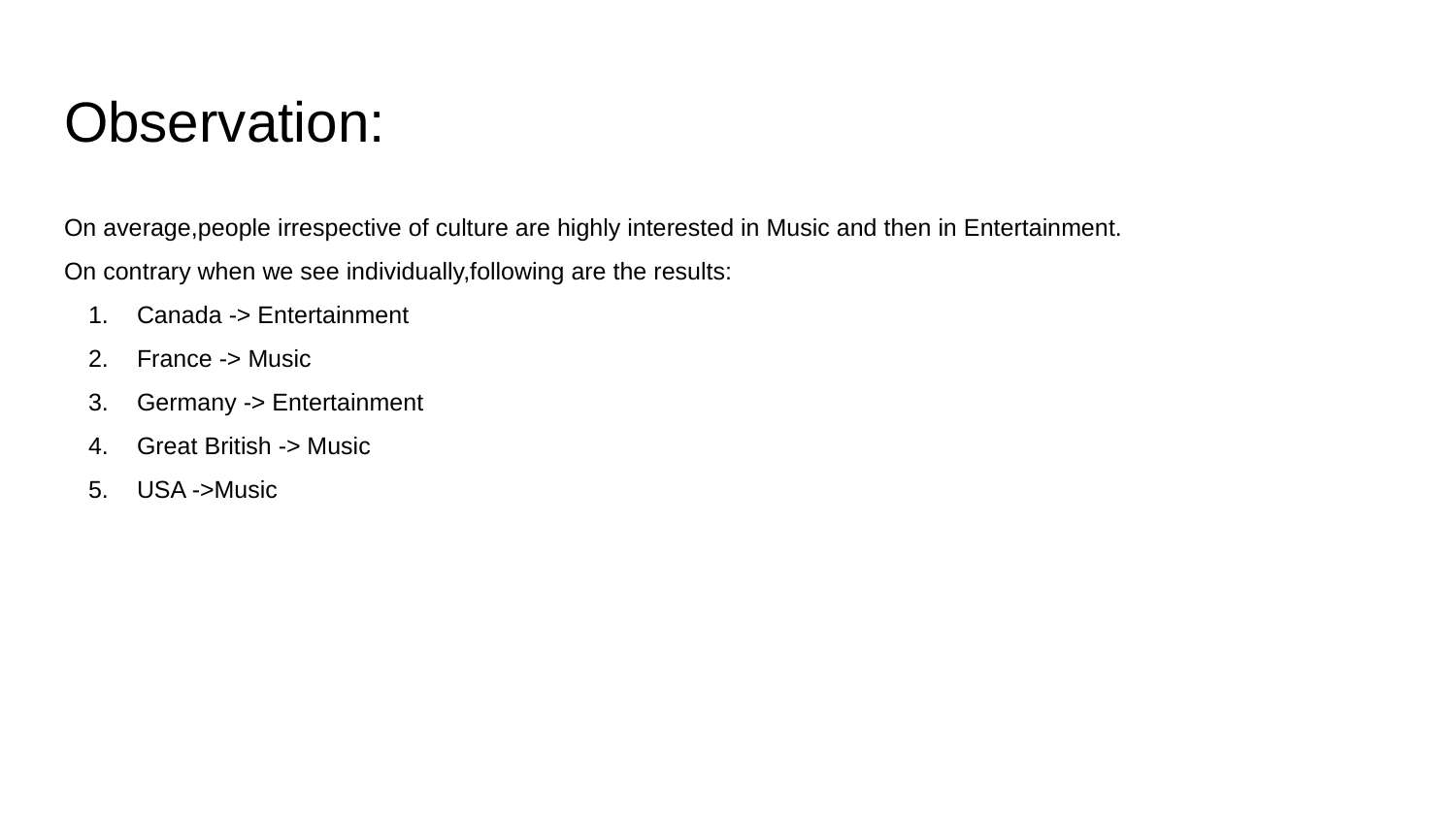

# Observation:
On average,people irrespective of culture are highly interested in Music and then in Entertainment.
On contrary when we see individually,following are the results:
Canada -> Entertainment
France -> Music
Germany -> Entertainment
Great British -> Music
USA ->Music